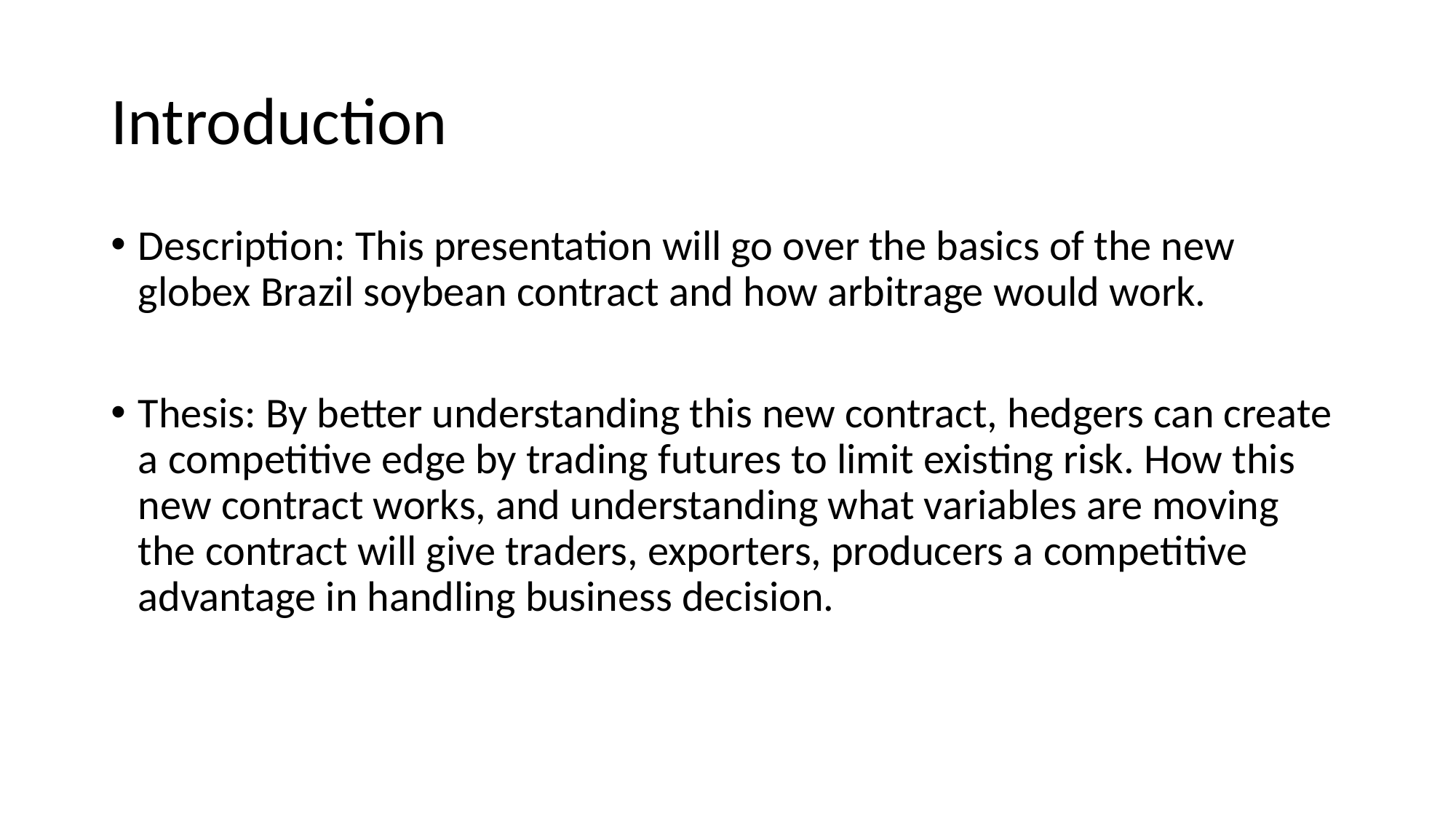

# Introduction
Description: This presentation will go over the basics of the new globex Brazil soybean contract and how arbitrage would work.

Thesis: By better understanding this new contract, hedgers can create a competitive edge by trading futures to limit existing risk. How this new contract works, and understanding what variables are moving the contract will give traders, exporters, producers a competitive advantage in handling business decision.